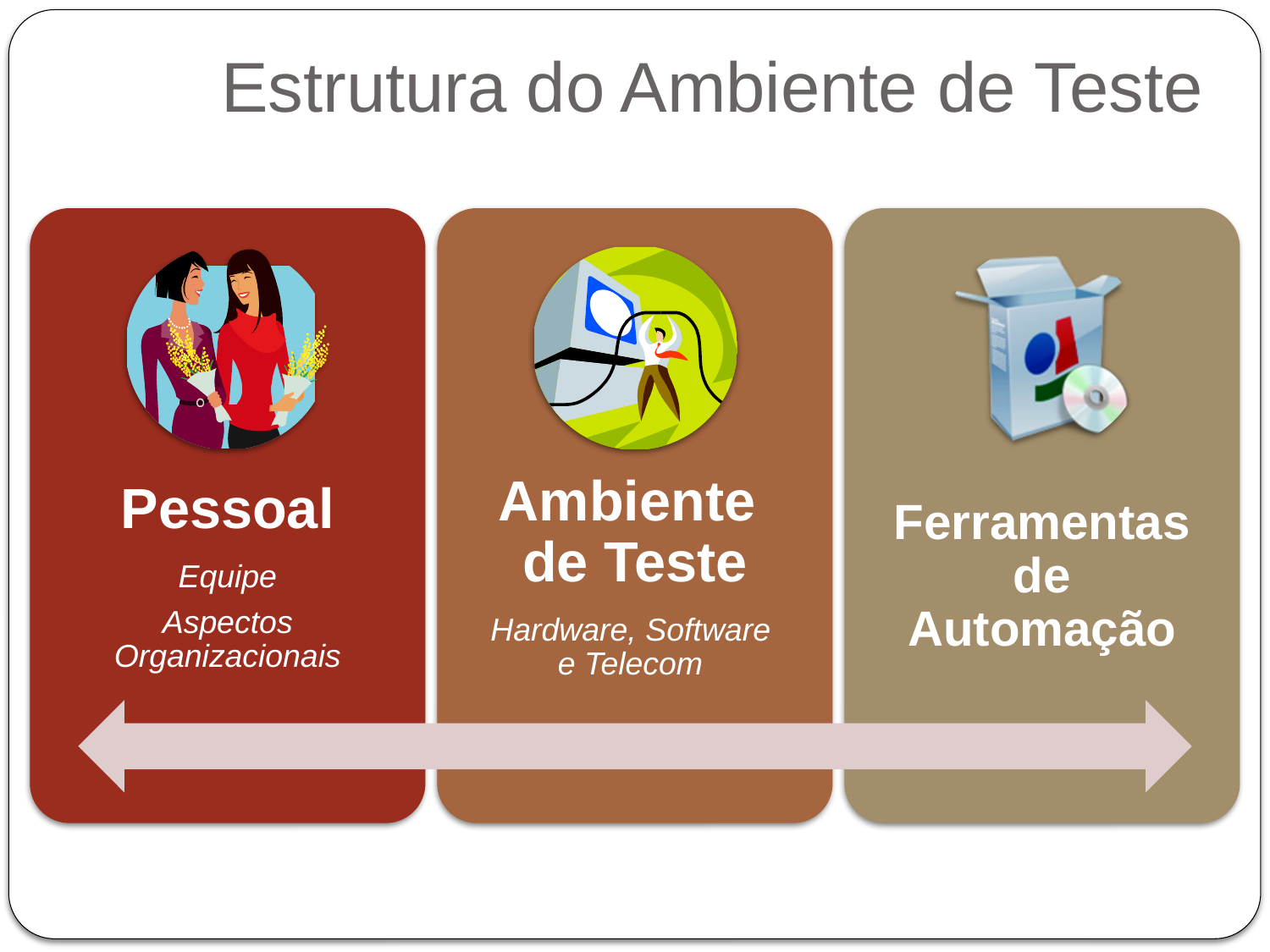

# Estrutura do Ambiente de Teste
Pessoal
Equipe
Aspectos Organizacionais
Ambiente
de Teste
Hardware, Software
e Telecom
Ferramentas de Automação